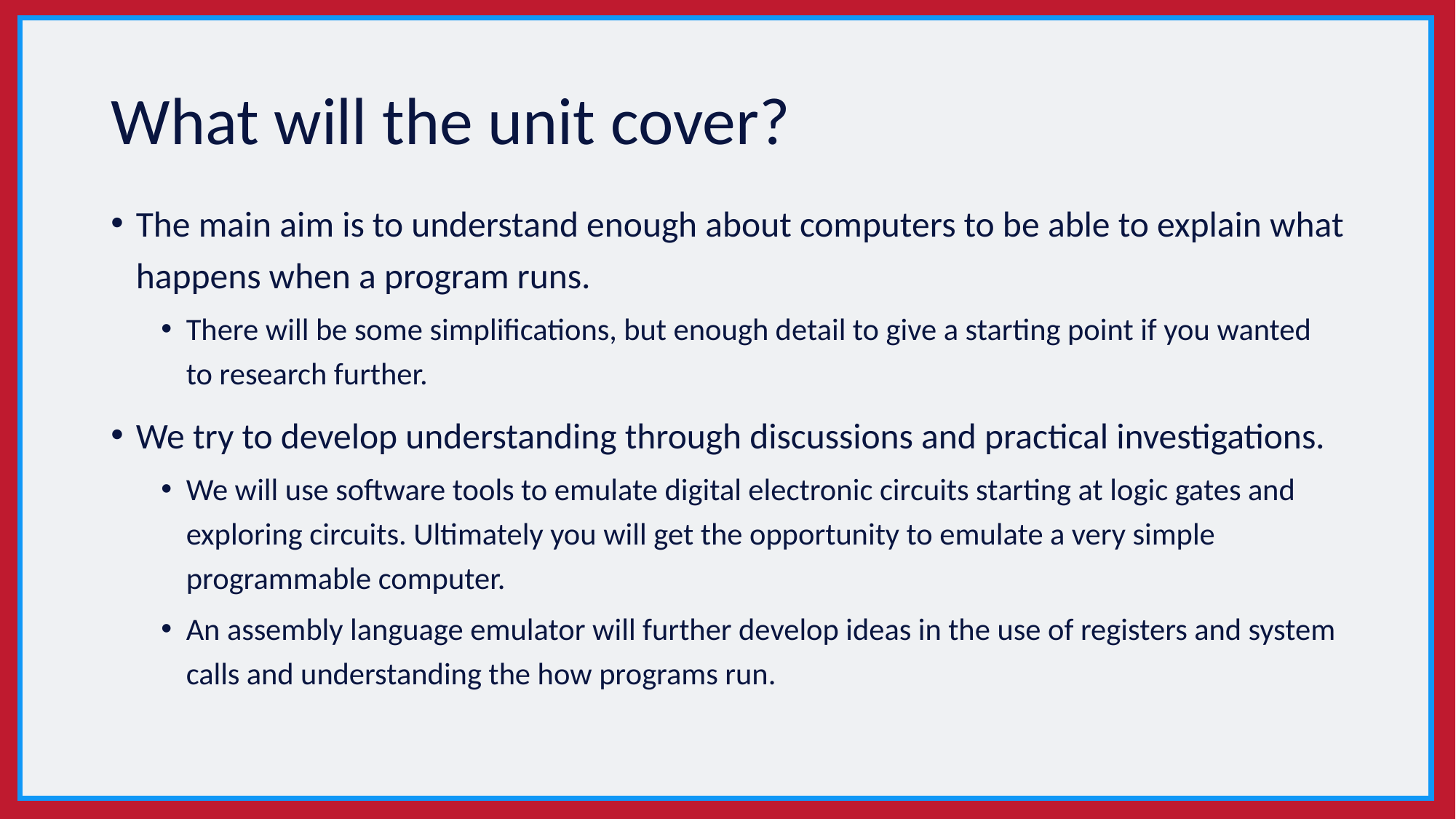

# What will the unit cover?
The main aim is to understand enough about computers to be able to explain what happens when a program runs.
There will be some simplifications, but enough detail to give a starting point if you wanted to research further.
We try to develop understanding through discussions and practical investigations.
We will use software tools to emulate digital electronic circuits starting at logic gates and exploring circuits. Ultimately you will get the opportunity to emulate a very simple programmable computer.
An assembly language emulator will further develop ideas in the use of registers and system calls and understanding the how programs run.